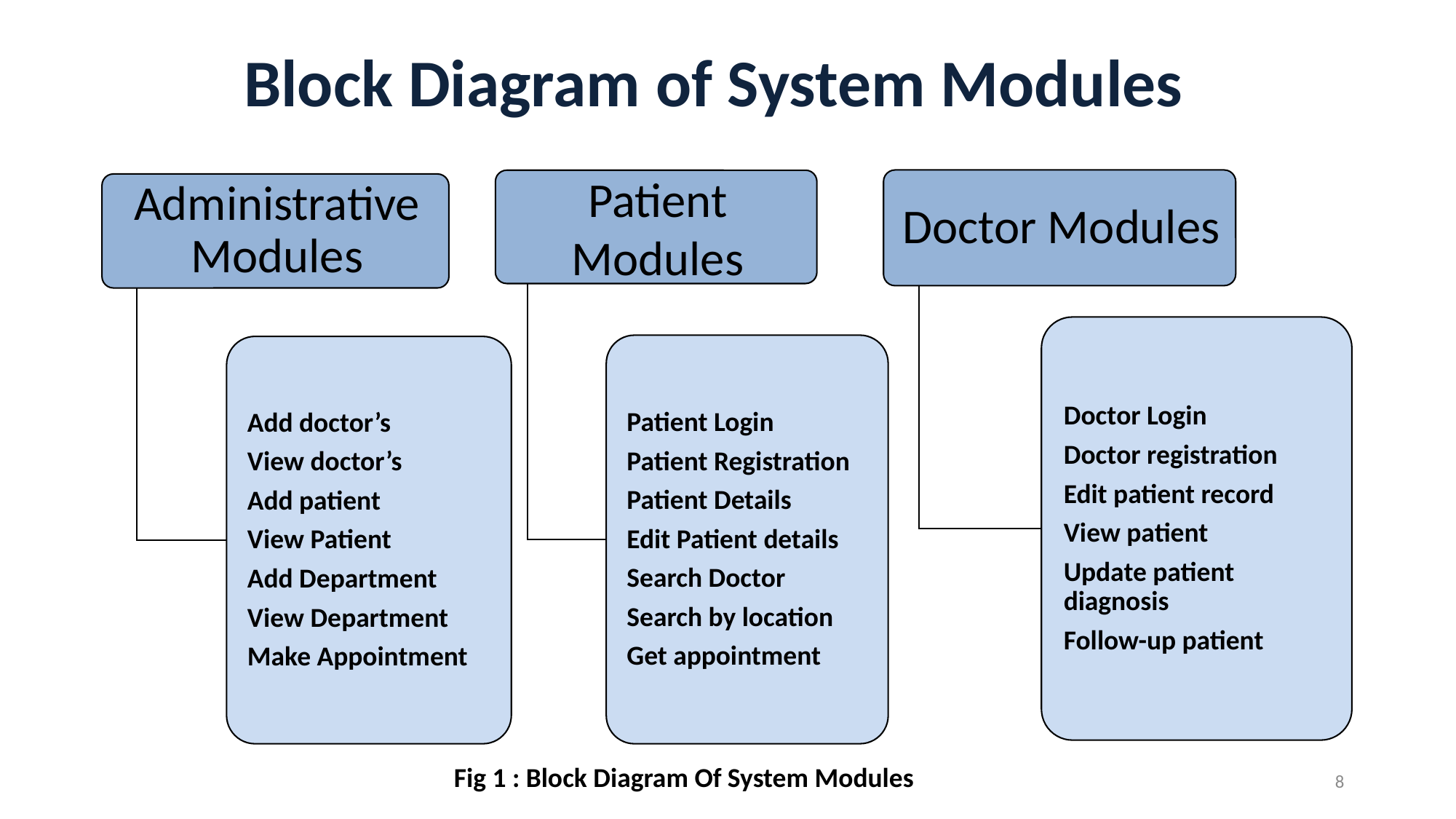

# Block Diagram of System Modules
Administrative Modules
Add doctor’s
View doctor’s
Add patient
View Patient
Add Department
View Department
Make Appointment
Patient Modules
Patient Login
Patient Registration
Patient Details
Edit Patient details
Search Doctor
Search by location
Get appointment
Doctor Modules
Doctor Login
Doctor registration
Edit patient record
View patient
Update patient diagnosis
Follow-up patient

8
Fig 1 : Block Diagram Of System Modules